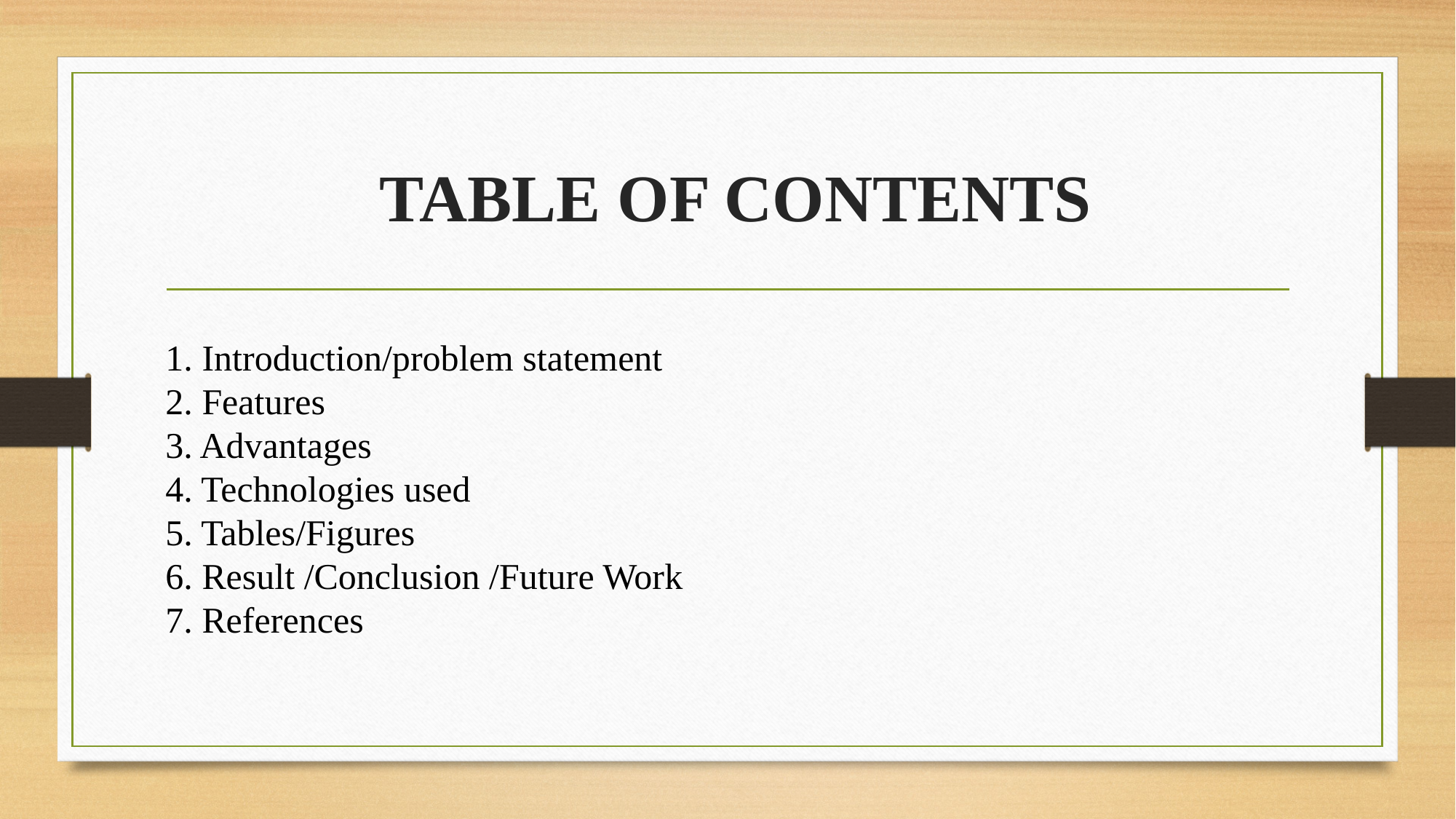

# TABLE OF CONTENTS
1. Introduction/problem statement
2. Features
3. Advantages
4. Technologies used
5. Tables/Figures
6. Result /Conclusion /Future Work
7. References